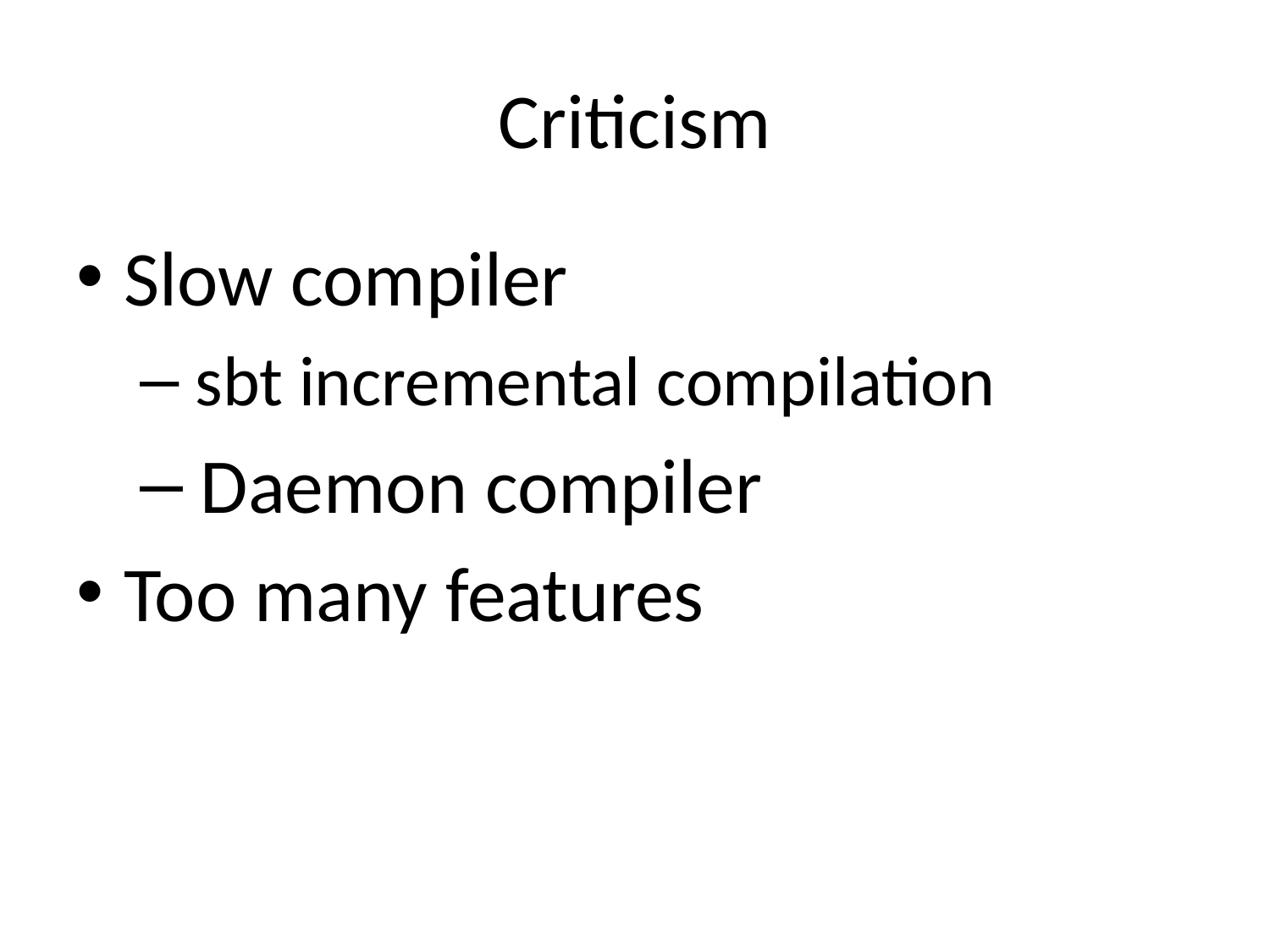

# Criticism
Slow compiler
 sbt incremental compilation
 Daemon compiler
Too many features